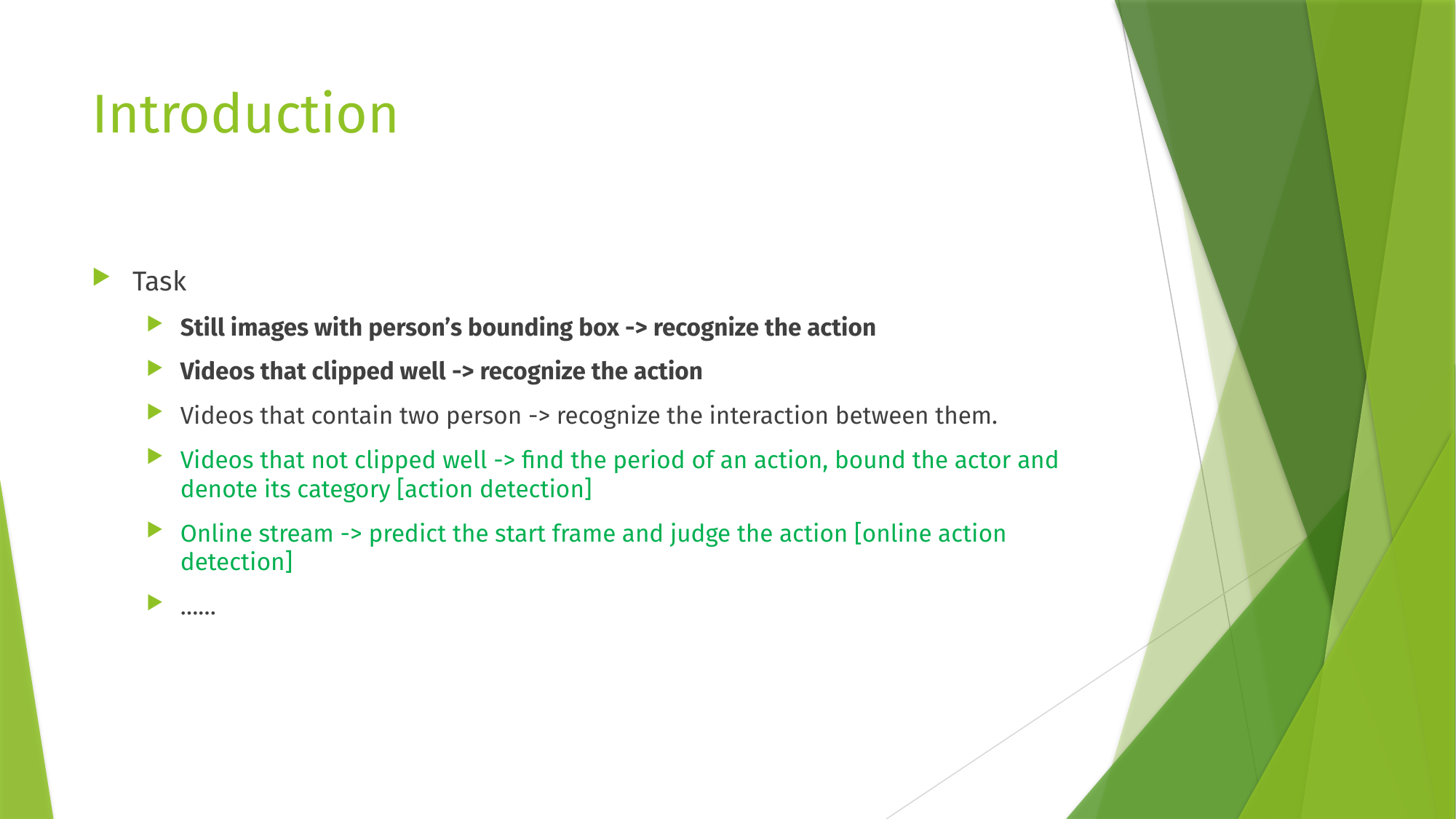

# Introduction
Task
Still images with person’s bounding box -> recognize the action
Videos that clipped well -> recognize the action
Videos that contain two person -> recognize the interaction between them.
Videos that not clipped well -> find the period of an action, bound the actor and denote its category [action detection]
Online stream -> predict the start frame and judge the action [online action detection]
……